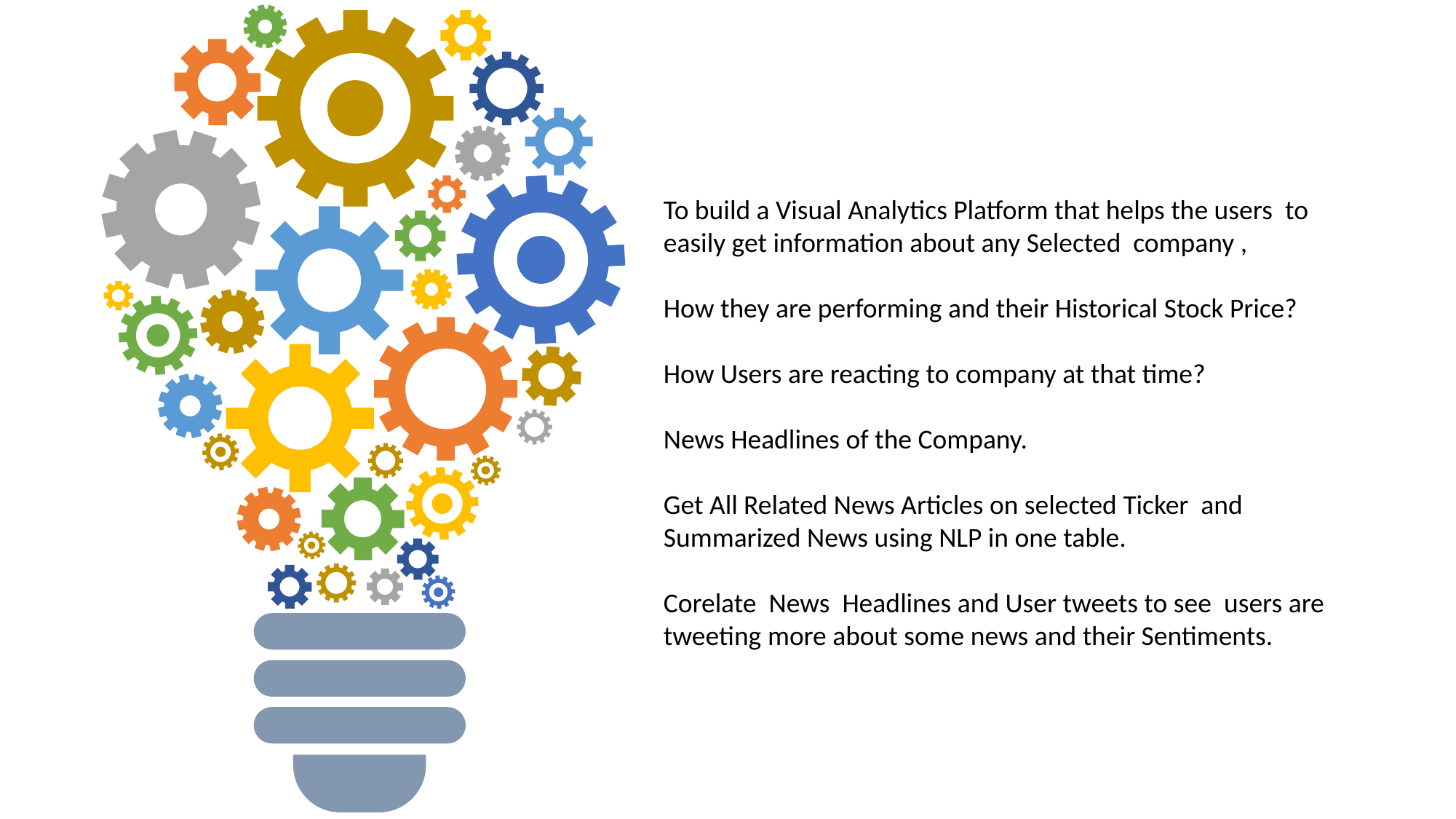

To build a Visual Analytics Platform that helps the users  to easily get information about any Selected  company ,

How they are performing and their Historical Stock Price?

How Users are reacting to company at that time?

News Headlines of the Company.

Get All Related News Articles on selected Ticker  and Summarized News using NLP in one table.

Corelate  News  Headlines and User tweets to see  users are tweeting more about some news and their Sentiments.